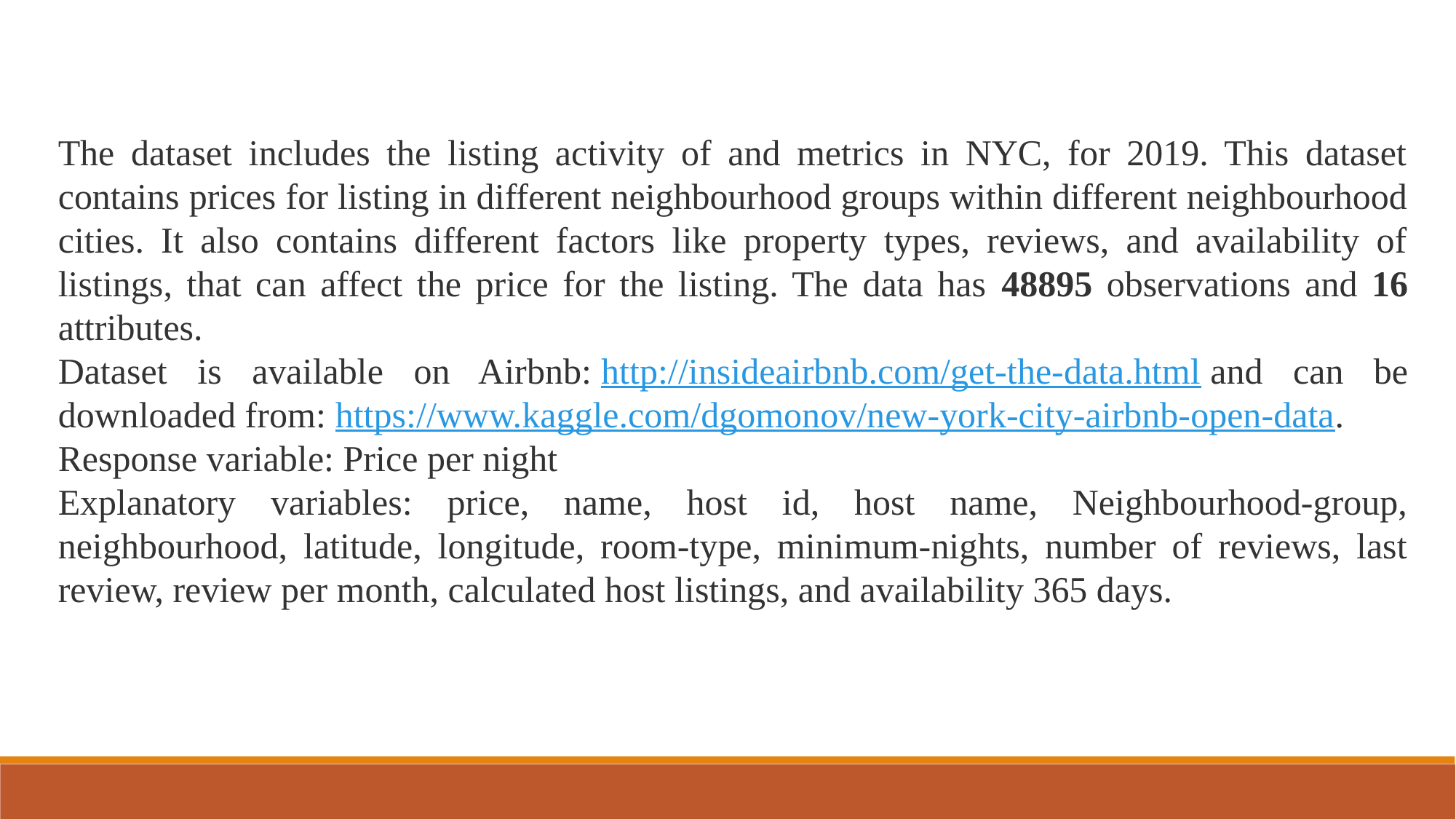

The dataset includes the listing activity of and metrics in NYC, for 2019. This dataset contains prices for listing in different neighbourhood groups within different neighbourhood cities. It also contains different factors like property types, reviews, and availability of listings, that can affect the price for the listing. The data has 48895 observations and 16 attributes.
Dataset is available on Airbnb: http://insideairbnb.com/get-the-data.html and can be downloaded from: https://www.kaggle.com/dgomonov/new-york-city-airbnb-open-data.
Response variable: Price per night
Explanatory variables: price, name, host id, host name, Neighbourhood-group, neighbourhood, latitude, longitude, room-type, minimum-nights, number of reviews, last review, review per month, calculated host listings, and availability 365 days.